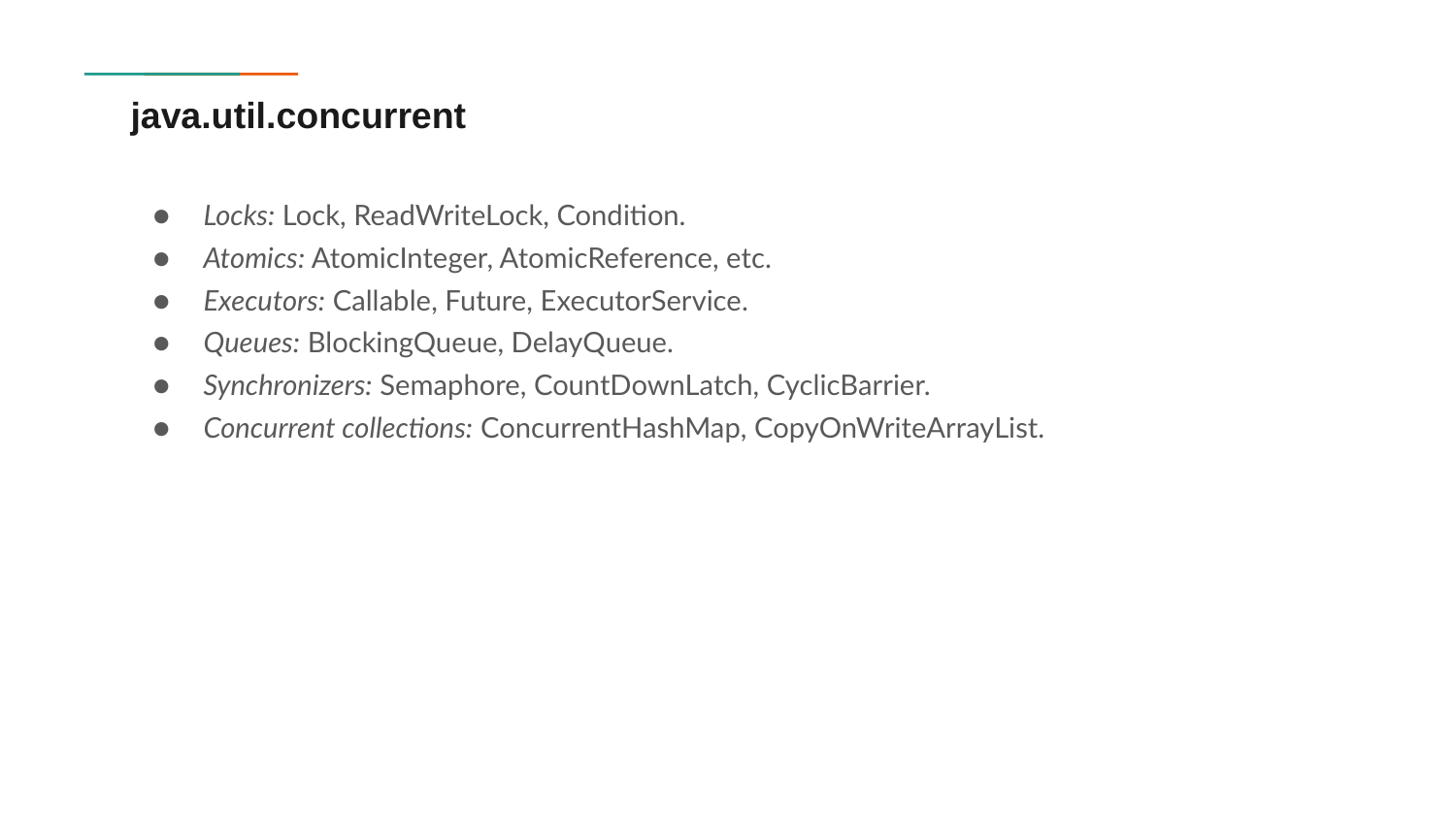

# java.util.concurrent
Locks: Lock, ReadWriteLock, Condition.
Atomics: AtomicInteger, AtomicReference, etc.
Executors: Callable, Future, ExecutorService.
Queues: BlockingQueue, DelayQueue.
Synchronizers: Semaphore, CountDownLatch, CyclicBarrier.
Concurrent collections: ConcurrentHashMap, CopyOnWriteArrayList.